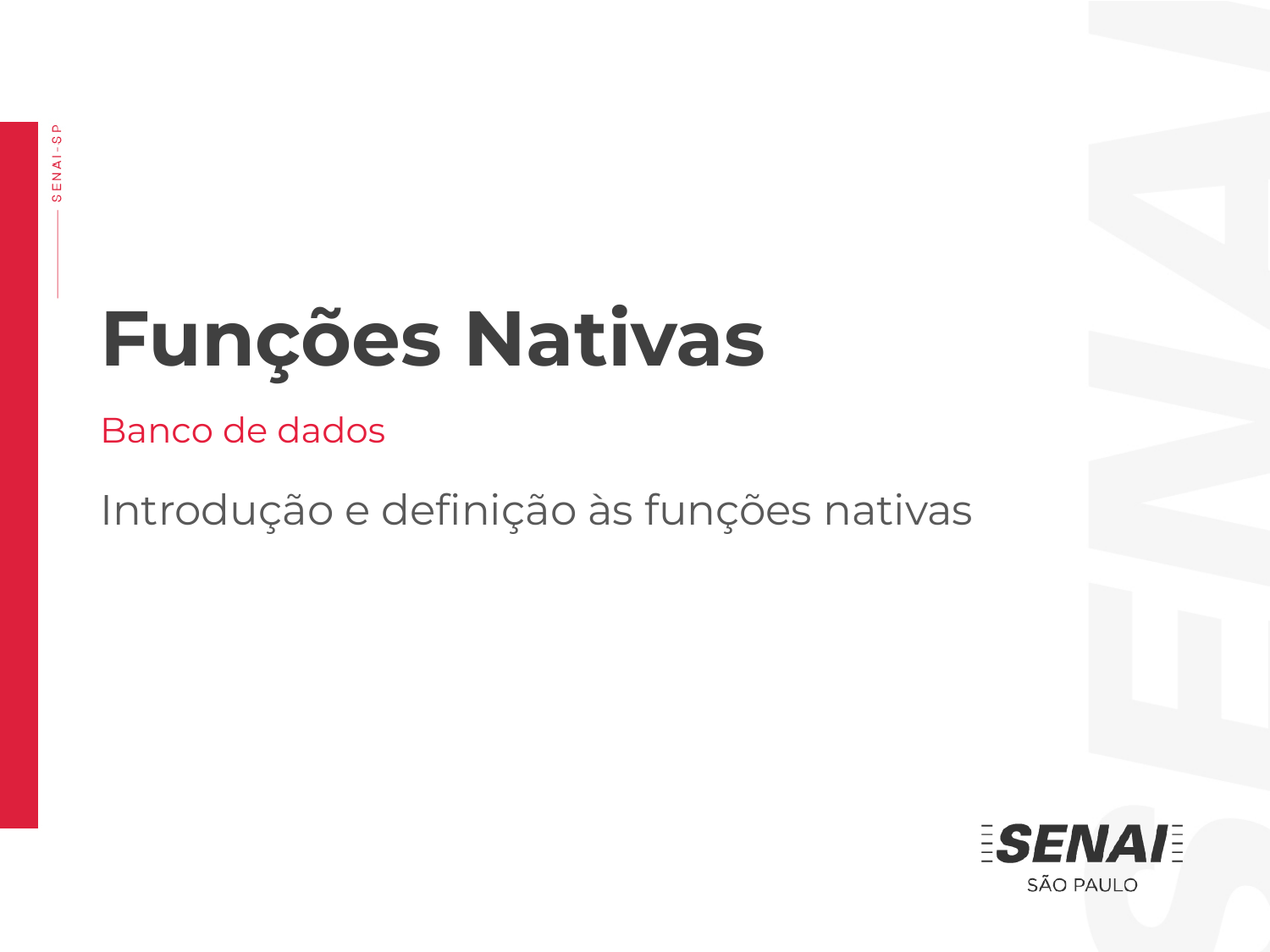

Funções Nativas
Banco de dados
Introdução e definição às funções nativas